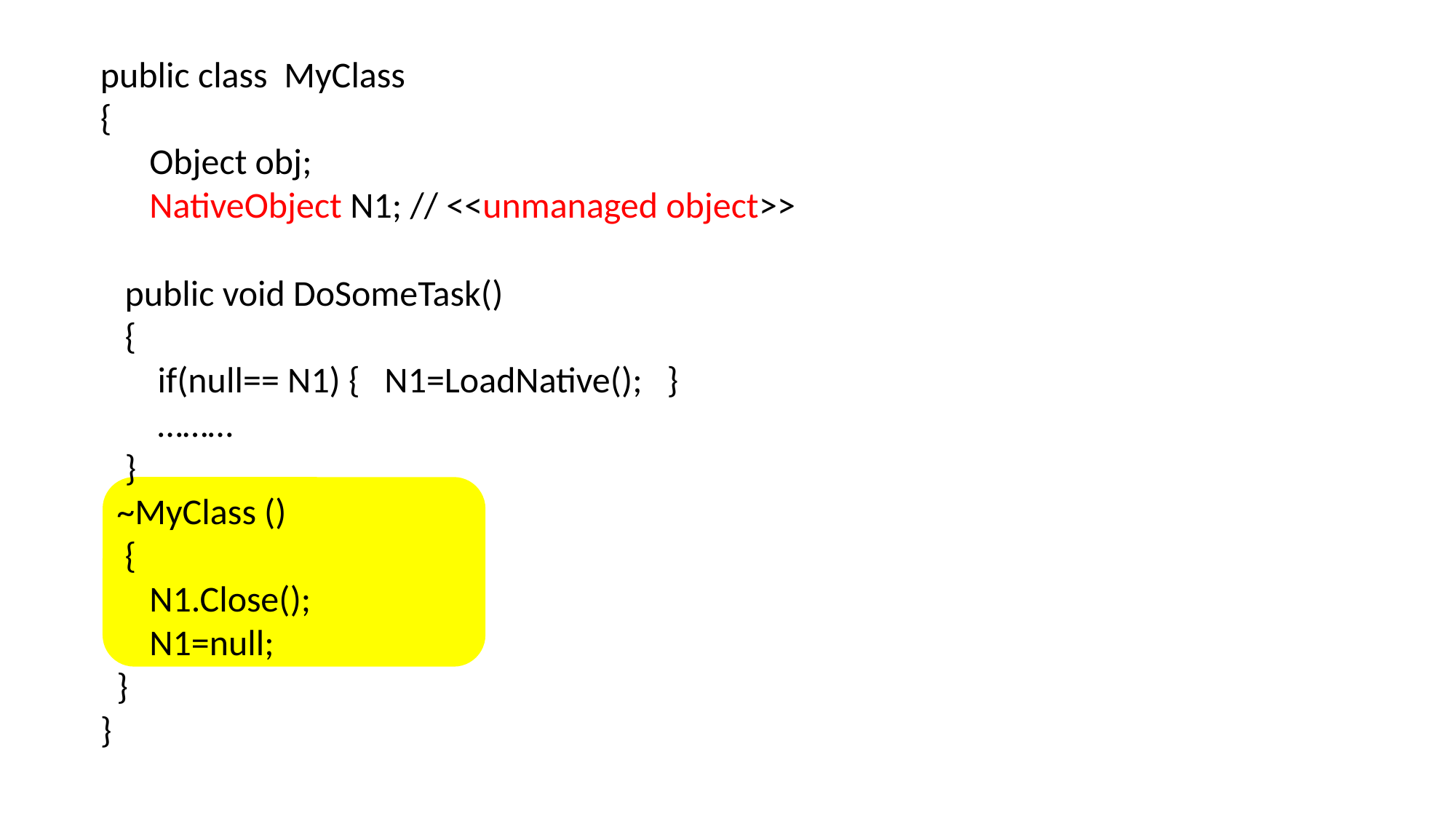

public class  MyClass
{
      Object obj;
      NativeObject N1; // <<unmanaged object>>

   public void DoSomeTask()
   {
       if(null== N1) {   N1=LoadNative();   }
       ………
   }
  ~MyClass ()
   {
      N1.Close();
      N1=null;
  }
}